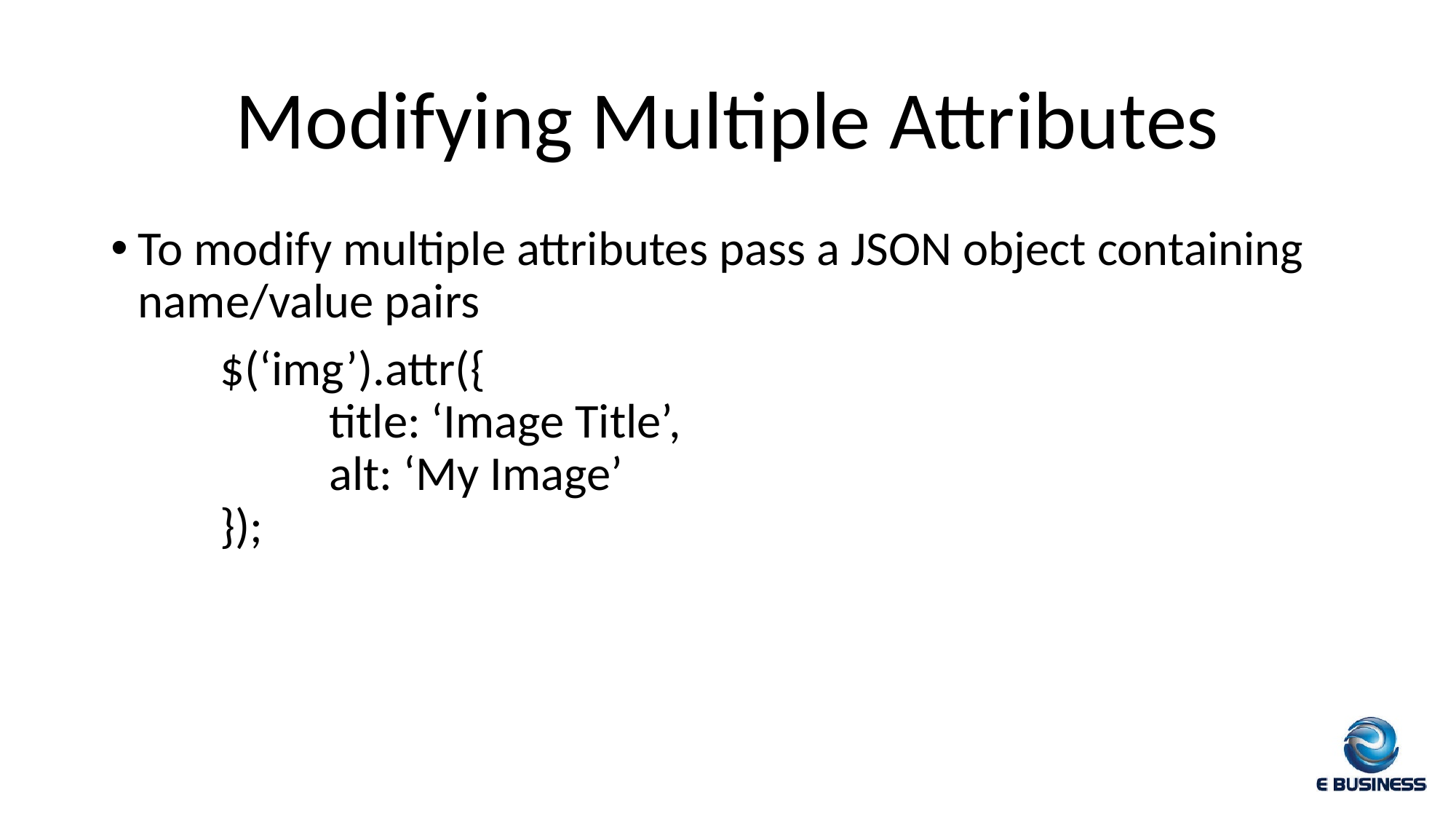

# Modifying Multiple Attributes
To modify multiple attributes pass a JSON object containing name/value pairs
	$(‘img’).attr({
		title: ‘Image Title’,
		alt: ‘My Image’
	});